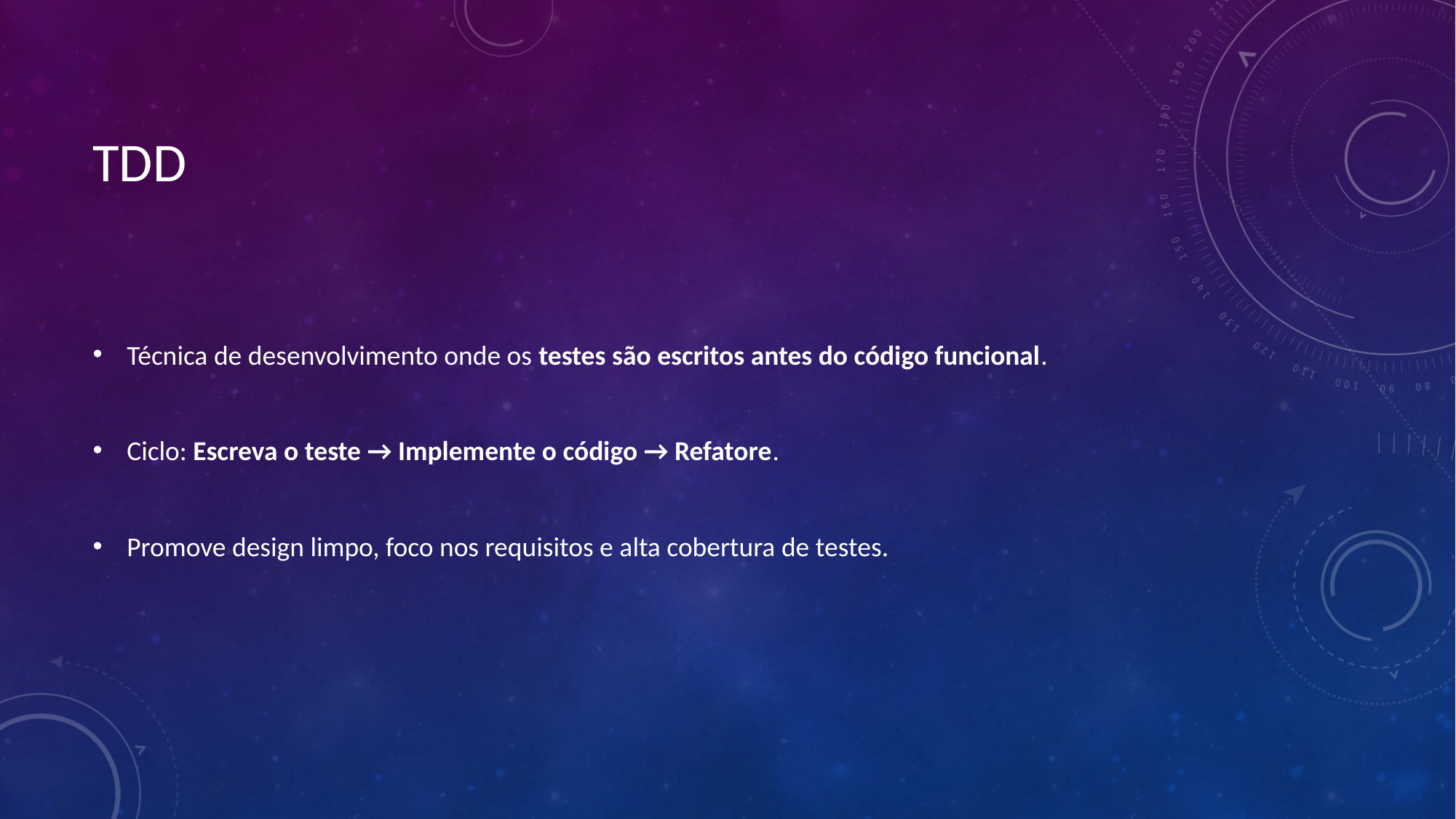

# TDD
Técnica de desenvolvimento onde os testes são escritos antes do código funcional.

Ciclo: Escreva o teste → Implemente o código → Refatore.

Promove design limpo, foco nos requisitos e alta cobertura de testes.